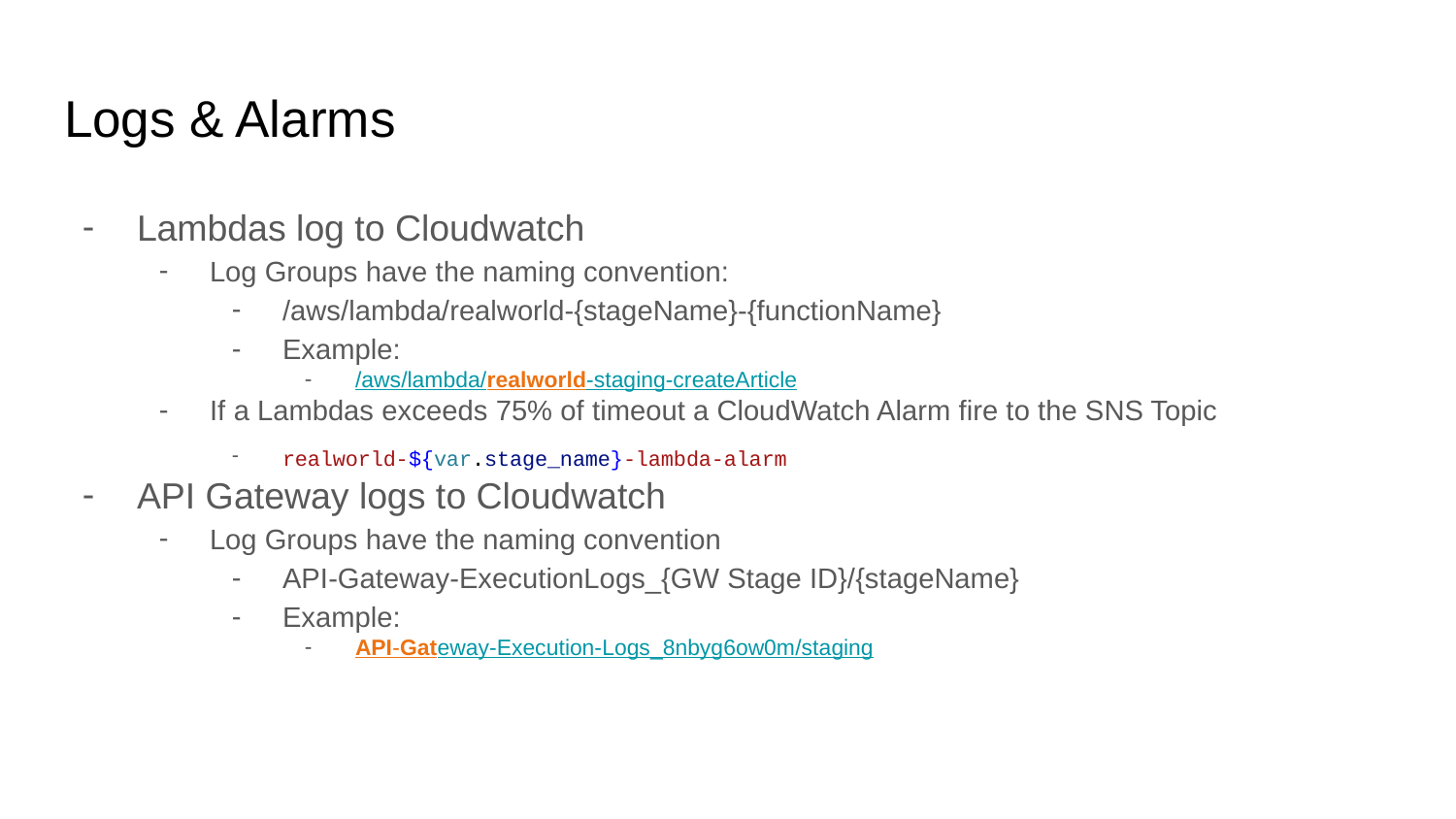

# Logs & Alarms
Lambdas log to Cloudwatch
Log Groups have the naming convention:
/aws/lambda/realworld-{stageName}-{functionName}
Example:
/aws/lambda/realworld-staging-createArticle
If a Lambdas exceeds 75% of timeout a CloudWatch Alarm fire to the SNS Topic
realworld-${var.stage_name}-lambda-alarm
API Gateway logs to Cloudwatch
Log Groups have the naming convention
API-Gateway-ExecutionLogs_{GW Stage ID}/{stageName}
Example:
API-Gateway-Execution-Logs_8nbyg6ow0m/staging